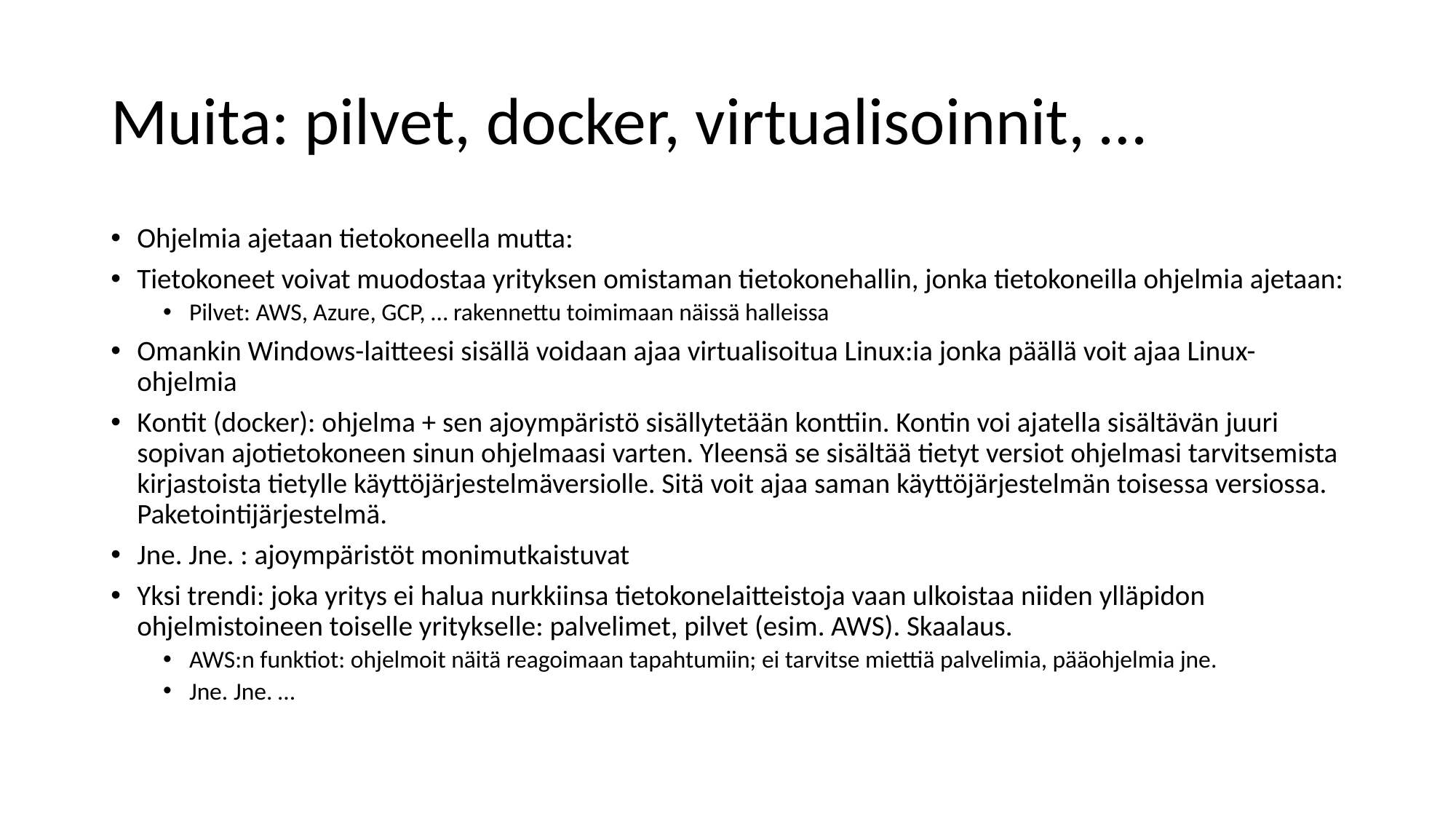

# Muita: pilvet, docker, virtualisoinnit, …
Ohjelmia ajetaan tietokoneella mutta:
Tietokoneet voivat muodostaa yrityksen omistaman tietokonehallin, jonka tietokoneilla ohjelmia ajetaan:
Pilvet: AWS, Azure, GCP, … rakennettu toimimaan näissä halleissa
Omankin Windows-laitteesi sisällä voidaan ajaa virtualisoitua Linux:ia jonka päällä voit ajaa Linux-ohjelmia
Kontit (docker): ohjelma + sen ajoympäristö sisällytetään konttiin. Kontin voi ajatella sisältävän juuri sopivan ajotietokoneen sinun ohjelmaasi varten. Yleensä se sisältää tietyt versiot ohjelmasi tarvitsemista kirjastoista tietylle käyttöjärjestelmäversiolle. Sitä voit ajaa saman käyttöjärjestelmän toisessa versiossa. Paketointijärjestelmä.
Jne. Jne. : ajoympäristöt monimutkaistuvat
Yksi trendi: joka yritys ei halua nurkkiinsa tietokonelaitteistoja vaan ulkoistaa niiden ylläpidon ohjelmistoineen toiselle yritykselle: palvelimet, pilvet (esim. AWS). Skaalaus.
AWS:n funktiot: ohjelmoit näitä reagoimaan tapahtumiin; ei tarvitse miettiä palvelimia, pääohjelmia jne.
Jne. Jne. …